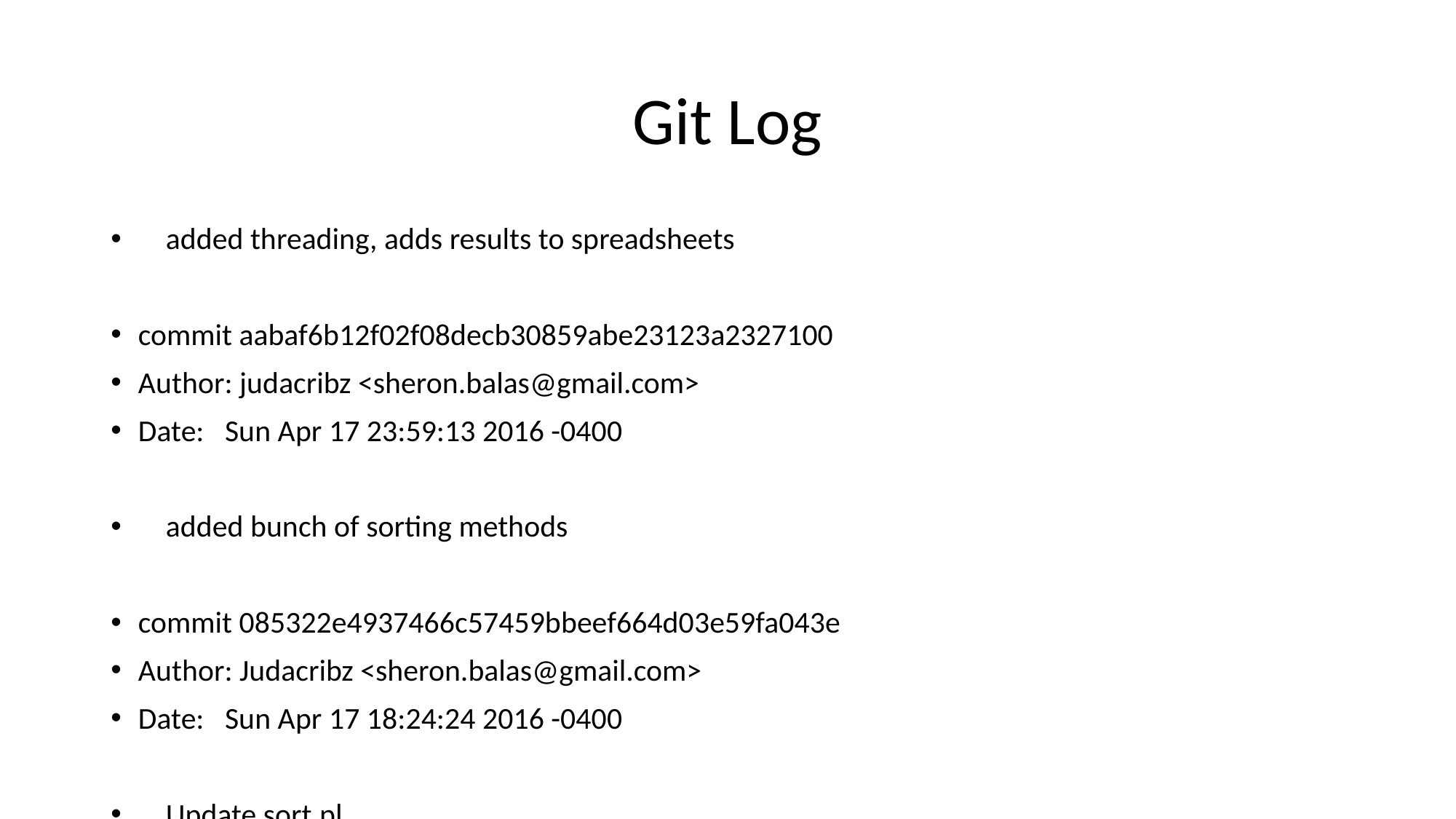

# Git Log
    added threading, adds results to spreadsheets

commit aabaf6b12f02f08decb30859abe23123a2327100
Author: judacribz <sheron.balas@gmail.com>
Date:   Sun Apr 17 23:59:13 2016 -0400

    added bunch of sorting methods

commit 085322e4937466c57459bbeef664d03e59fa043e
Author: Judacribz <sheron.balas@gmail.com>
Date:   Sun Apr 17 18:24:24 2016 -0400

    Update sort.pl

commit bdf9bce65dcd7c0517464e9c69ae6b193a5e599d